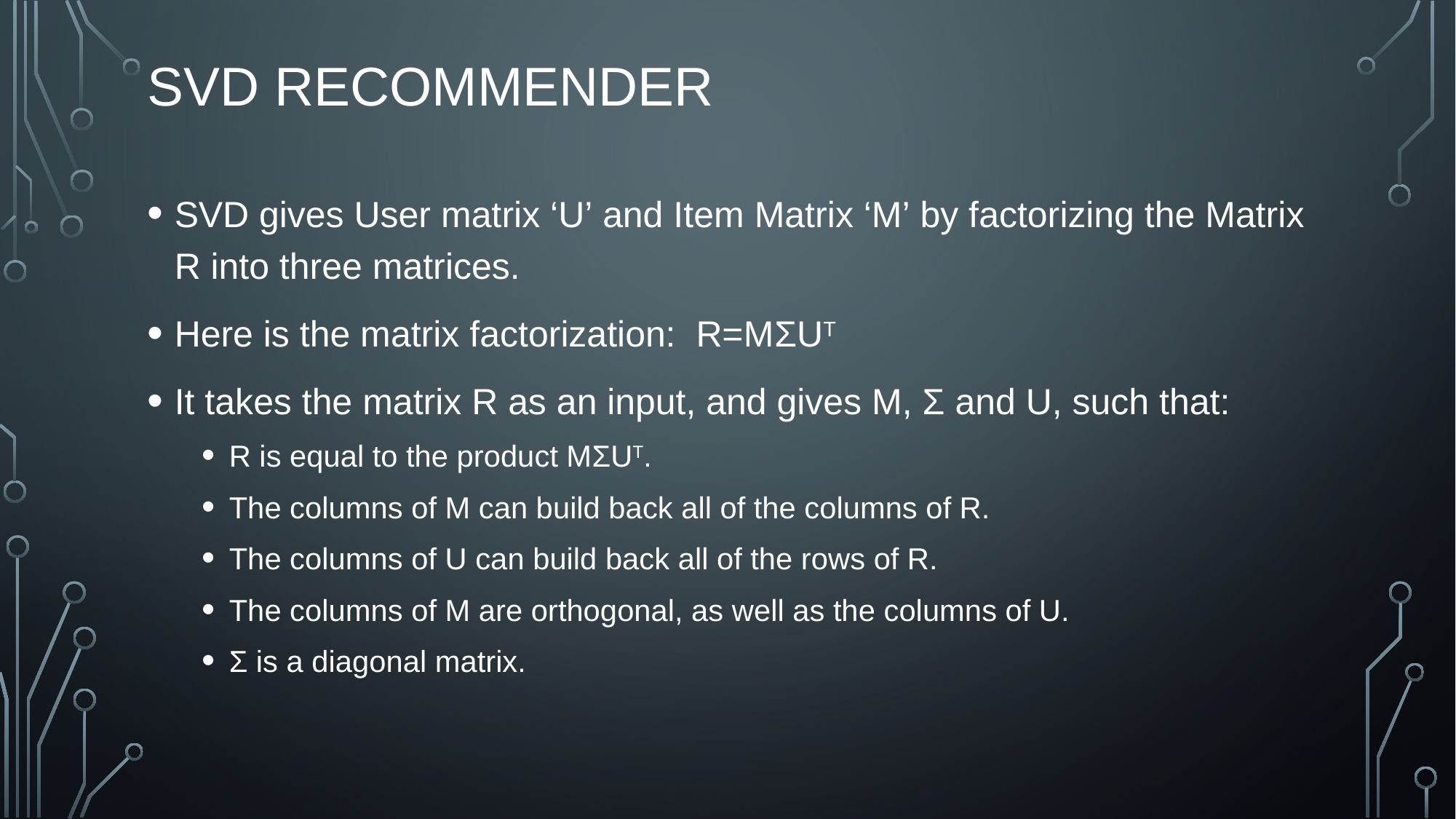

# SVD Recommender
SVD gives User matrix ‘U’ and Item Matrix ‘M’ by factorizing the Matrix R into three matrices.
Here is the matrix factorization:  R=MΣUT
It takes the matrix R as an input, and gives M, Σ and U, such that:
R is equal to the product MΣUT.
The columns of M can build back all of the columns of R.
The columns of U can build back all of the rows of R.
The columns of M are orthogonal, as well as the columns of U.
Σ is a diagonal matrix.